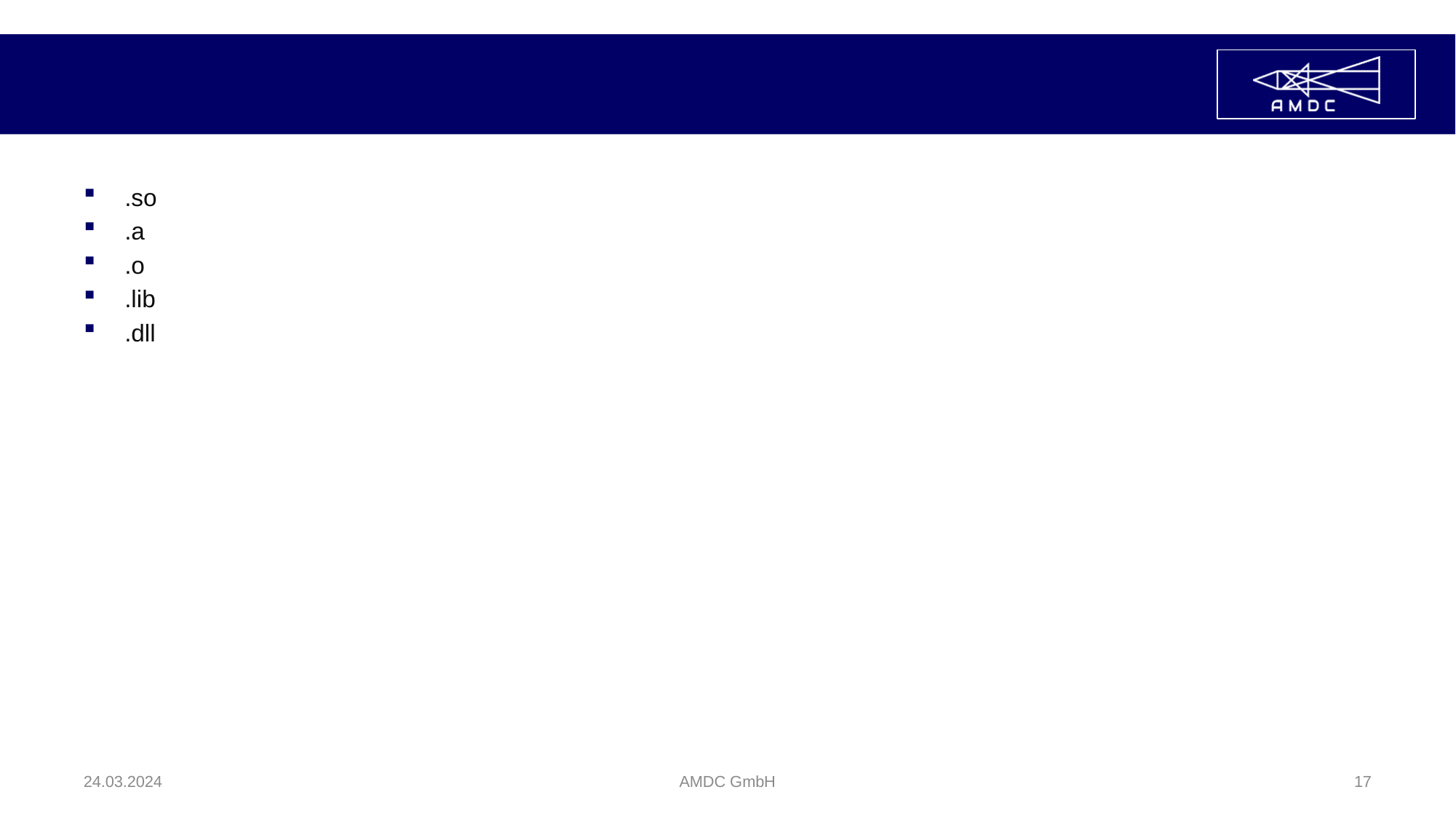

#
.so
.a
.o
.lib
.dll
24.03.2024
AMDC GmbH
17